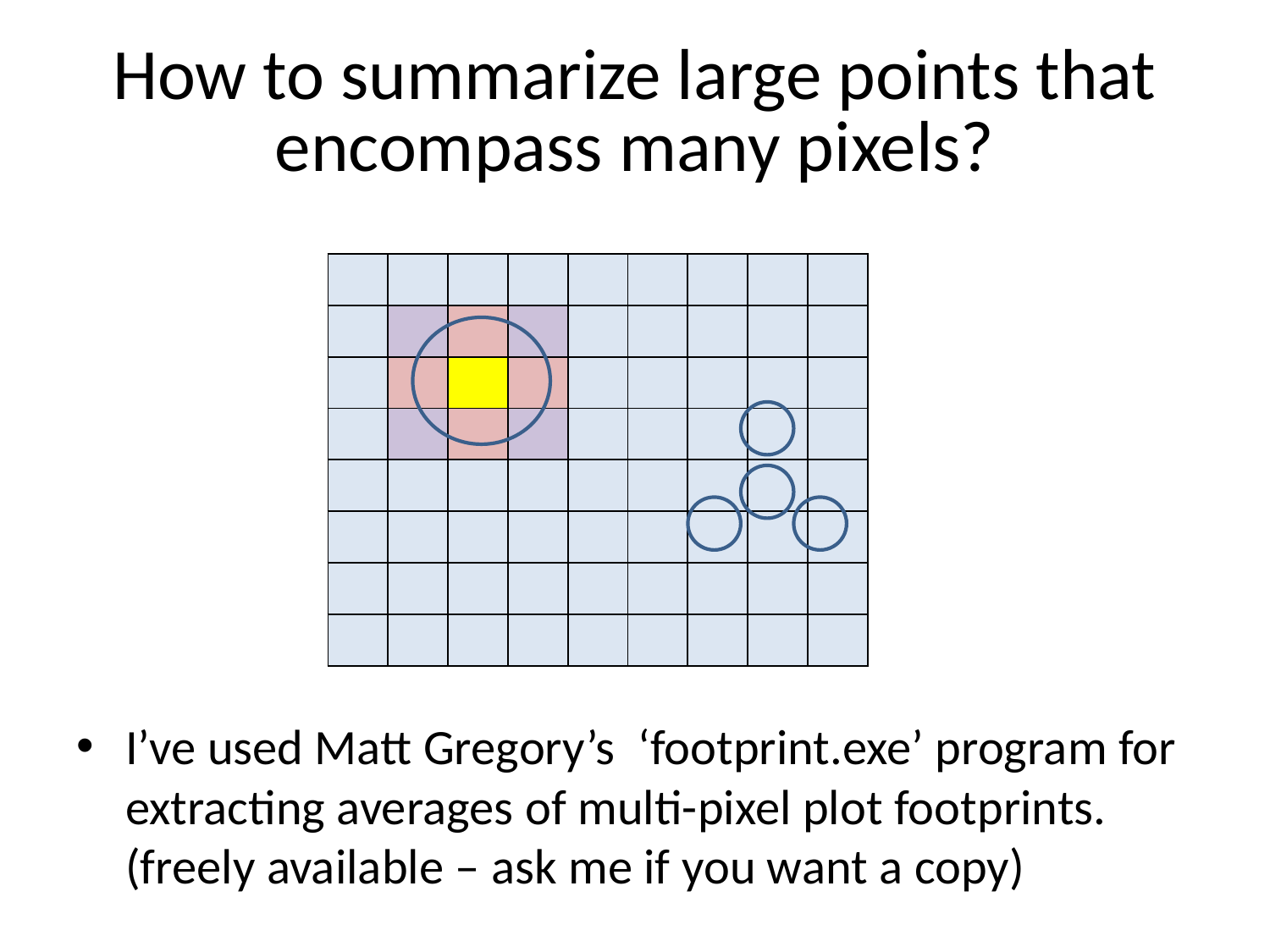

# How to summarize large points that encompass many pixels?
|  |  |  |  |  |  |  |  |  |
| --- | --- | --- | --- | --- | --- | --- | --- | --- |
|  |  |  |  |  |  |  |  |  |
|  |  |  |  |  |  |  |  |  |
|  |  |  |  |  |  |  |  |  |
|  |  |  |  |  |  |  |  |  |
|  |  |  |  |  |  |  |  |  |
|  |  |  |  |  |  |  |  |  |
|  |  |  |  |  |  |  |  |  |
|  |  |  |  |  |  |  |  |  |
| --- | --- | --- | --- | --- | --- | --- | --- | --- |
|  |  |  |  |  |  |  |  |  |
|  |  |  |  |  |  |  |  |  |
|  |  |  |  |  |  |  |  |  |
|  |  |  |  |  |  |  |  |  |
|  |  |  |  |  |  |  |  |  |
|  |  |  |  |  |  |  |  |  |
|  |  |  |  |  |  |  |  |  |
|  |  |  |  |  |  |  |  |  |
| --- | --- | --- | --- | --- | --- | --- | --- | --- |
|  |  |  |  |  |  |  |  |  |
|  |  |  |  |  |  |  |  |  |
|  |  |  |  |  |  |  |  |  |
|  |  |  |  |  |  |  |  |  |
|  |  |  |  |  |  |  |  |  |
|  |  |  |  |  |  |  |  |  |
|  |  |  |  |  |  |  |  |  |

I’ve used Matt Gregory’s  ‘footprint.exe’ program for extracting averages of multi-pixel plot footprints. (freely available – ask me if you want a copy)